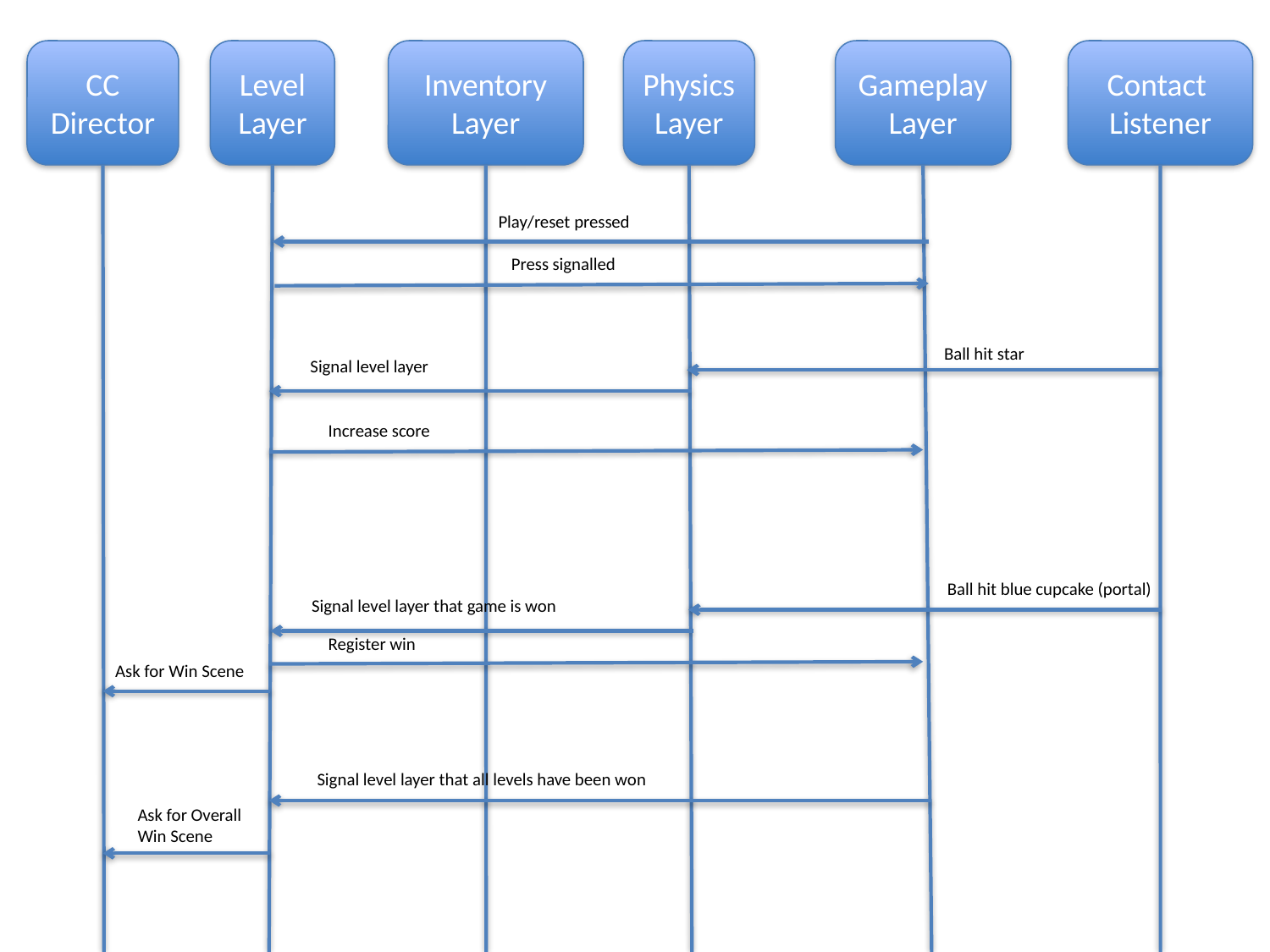

CC Director
Level Layer
Inventory Layer
Physics Layer
Gameplay
Layer
Contact
Listener
Play/reset pressed
Press signalled

Ball hit star
Signal level layer

Increase score

Ball hit blue cupcake (portal)
Signal level layer that game is won

Register win

Ask for Win Scene

Signal level layer that all levels have been won

Ask for Overall
Win Scene